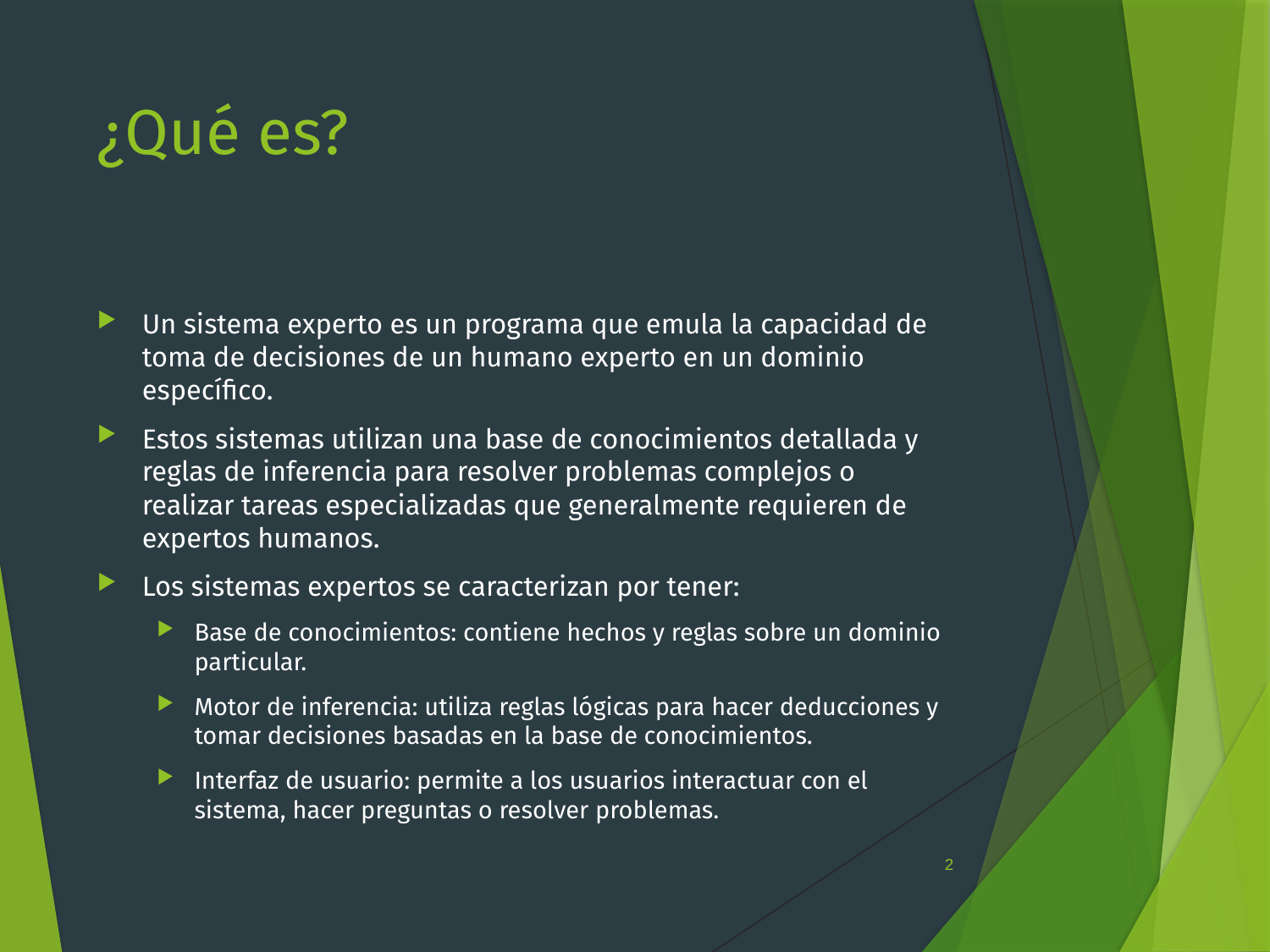

# ¿Qué es?
Un sistema experto es un programa que emula la capacidad de toma de decisiones de un humano experto en un dominio específico.
Estos sistemas utilizan una base de conocimientos detallada y reglas de inferencia para resolver problemas complejos o realizar tareas especializadas que generalmente requieren de expertos humanos.
Los sistemas expertos se caracterizan por tener:
Base de conocimientos: contiene hechos y reglas sobre un dominio particular.
Motor de inferencia: utiliza reglas lógicas para hacer deducciones y tomar decisiones basadas en la base de conocimientos.
Interfaz de usuario: permite a los usuarios interactuar con el sistema, hacer preguntas o resolver problemas.

2